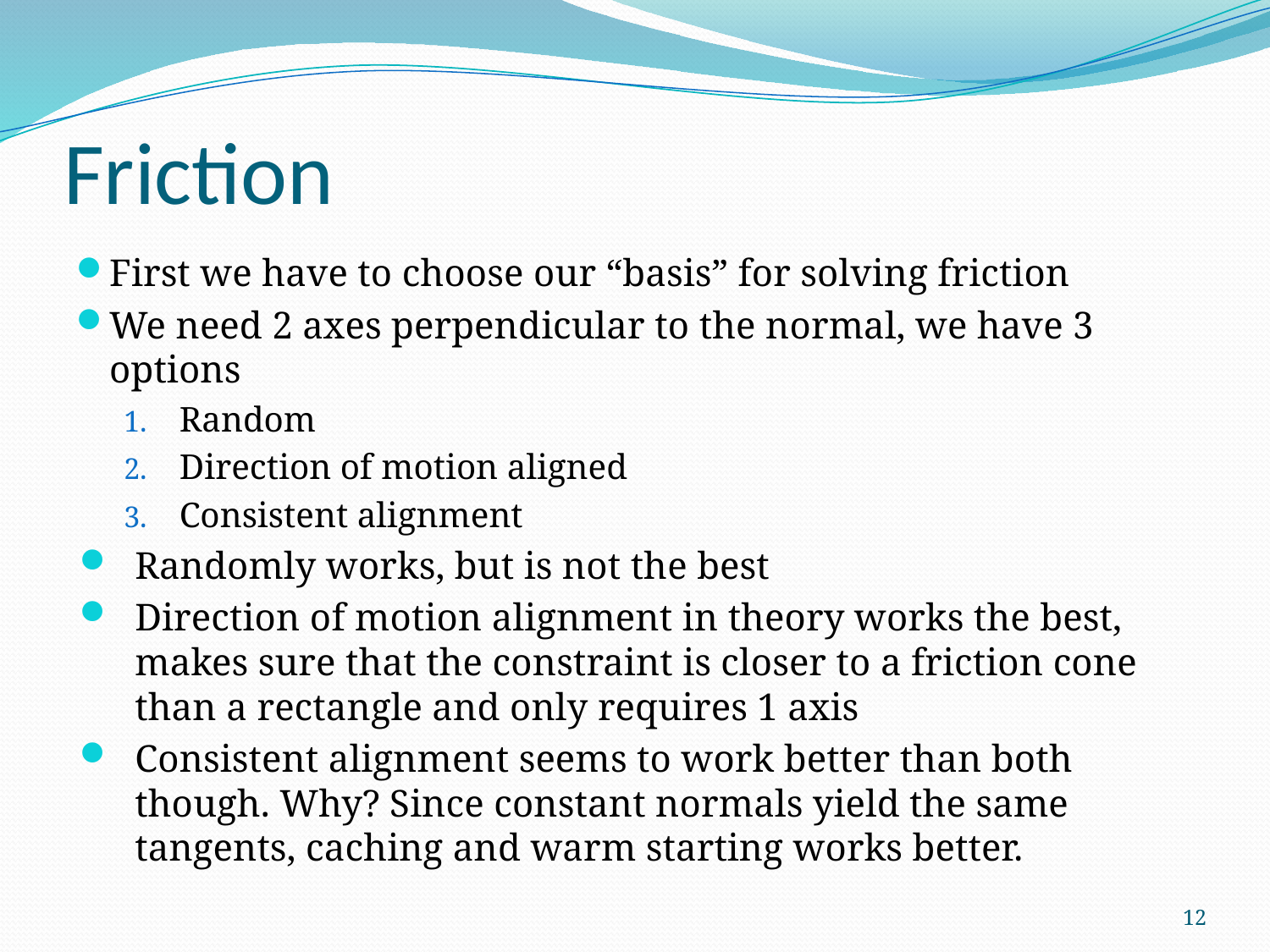

# Friction
First we have to choose our “basis” for solving friction
We need 2 axes perpendicular to the normal, we have 3 options
Random
Direction of motion aligned
Consistent alignment
Randomly works, but is not the best
Direction of motion alignment in theory works the best, makes sure that the constraint is closer to a friction cone than a rectangle and only requires 1 axis
Consistent alignment seems to work better than both though. Why? Since constant normals yield the same tangents, caching and warm starting works better.
12